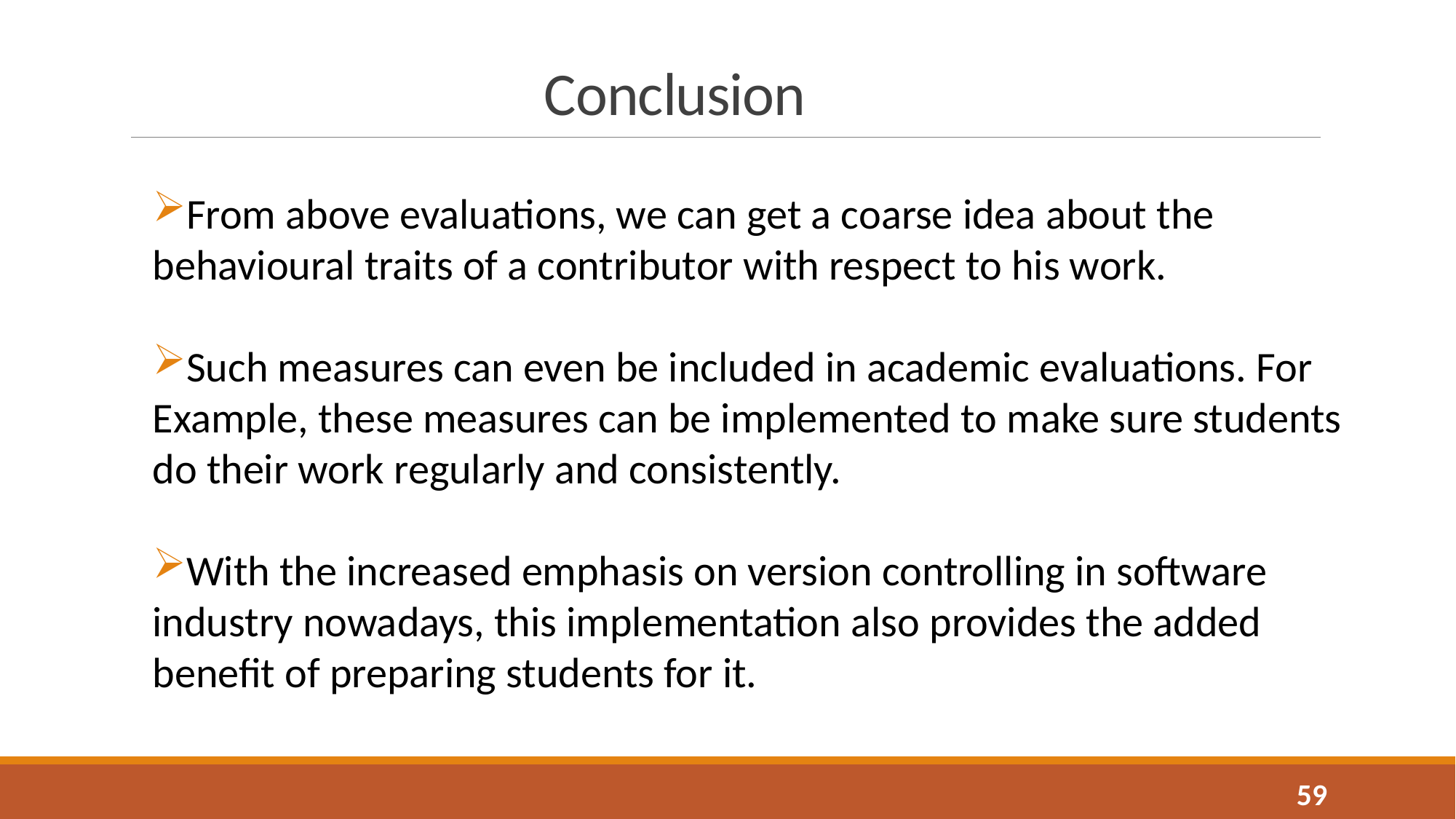

# Conclusion
From above evaluations, we can get a coarse idea about the behavioural traits of a contributor with respect to his work.

Such measures can even be included in academic evaluations. For Example, these measures can be implemented to make sure students do their work regularly and consistently.

With the increased emphasis on version controlling in software industry nowadays, this implementation also provides the added benefit of preparing students for it.

59